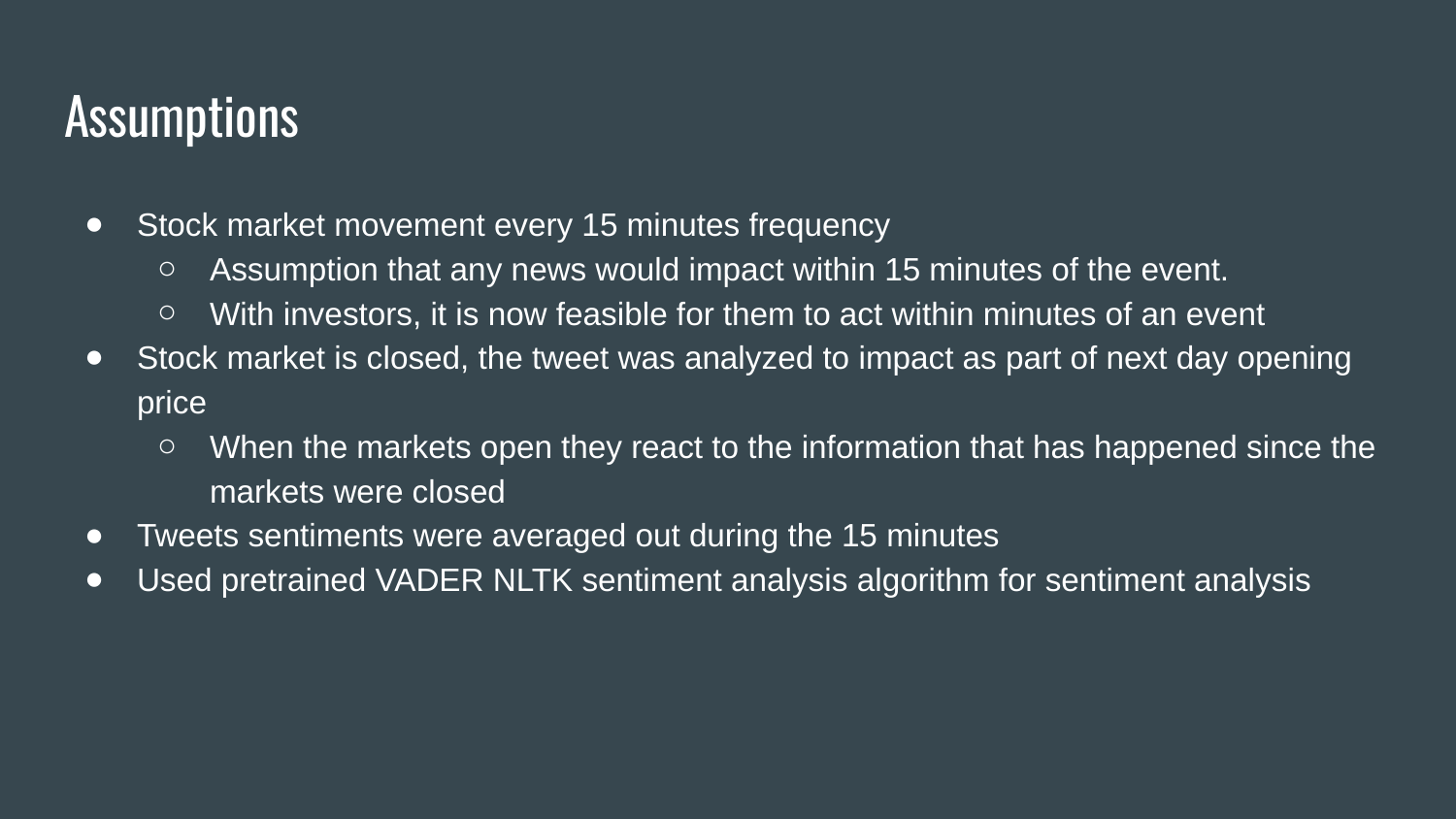

# Assumptions
Stock market movement every 15 minutes frequency
Assumption that any news would impact within 15 minutes of the event.
With investors, it is now feasible for them to act within minutes of an event
Stock market is closed, the tweet was analyzed to impact as part of next day opening price
When the markets open they react to the information that has happened since the markets were closed
Tweets sentiments were averaged out during the 15 minutes
Used pretrained VADER NLTK sentiment analysis algorithm for sentiment analysis